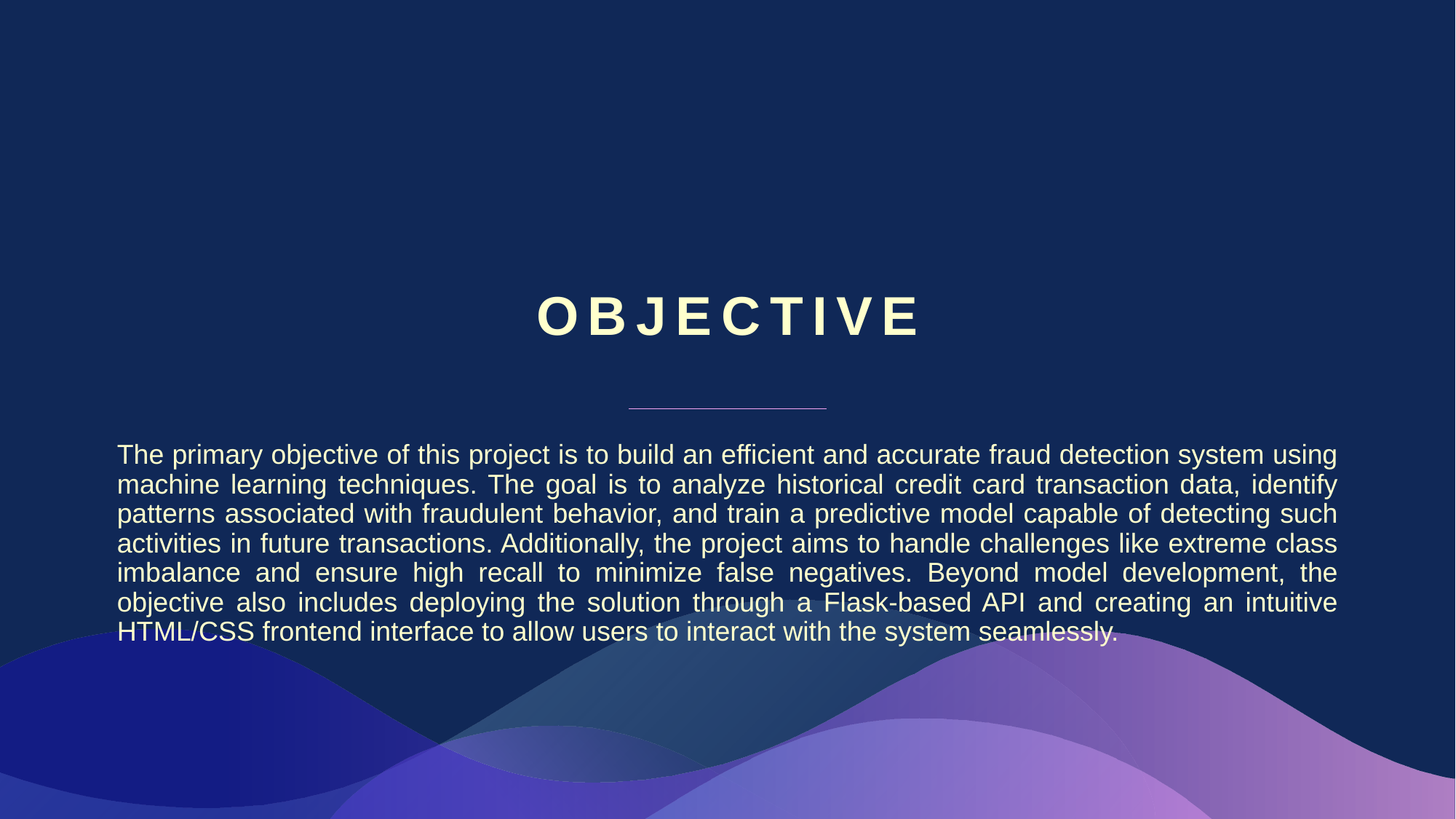

# objective
The primary objective of this project is to build an efficient and accurate fraud detection system using machine learning techniques. The goal is to analyze historical credit card transaction data, identify patterns associated with fraudulent behavior, and train a predictive model capable of detecting such activities in future transactions. Additionally, the project aims to handle challenges like extreme class imbalance and ensure high recall to minimize false negatives. Beyond model development, the objective also includes deploying the solution through a Flask-based API and creating an intuitive HTML/CSS frontend interface to allow users to interact with the system seamlessly.